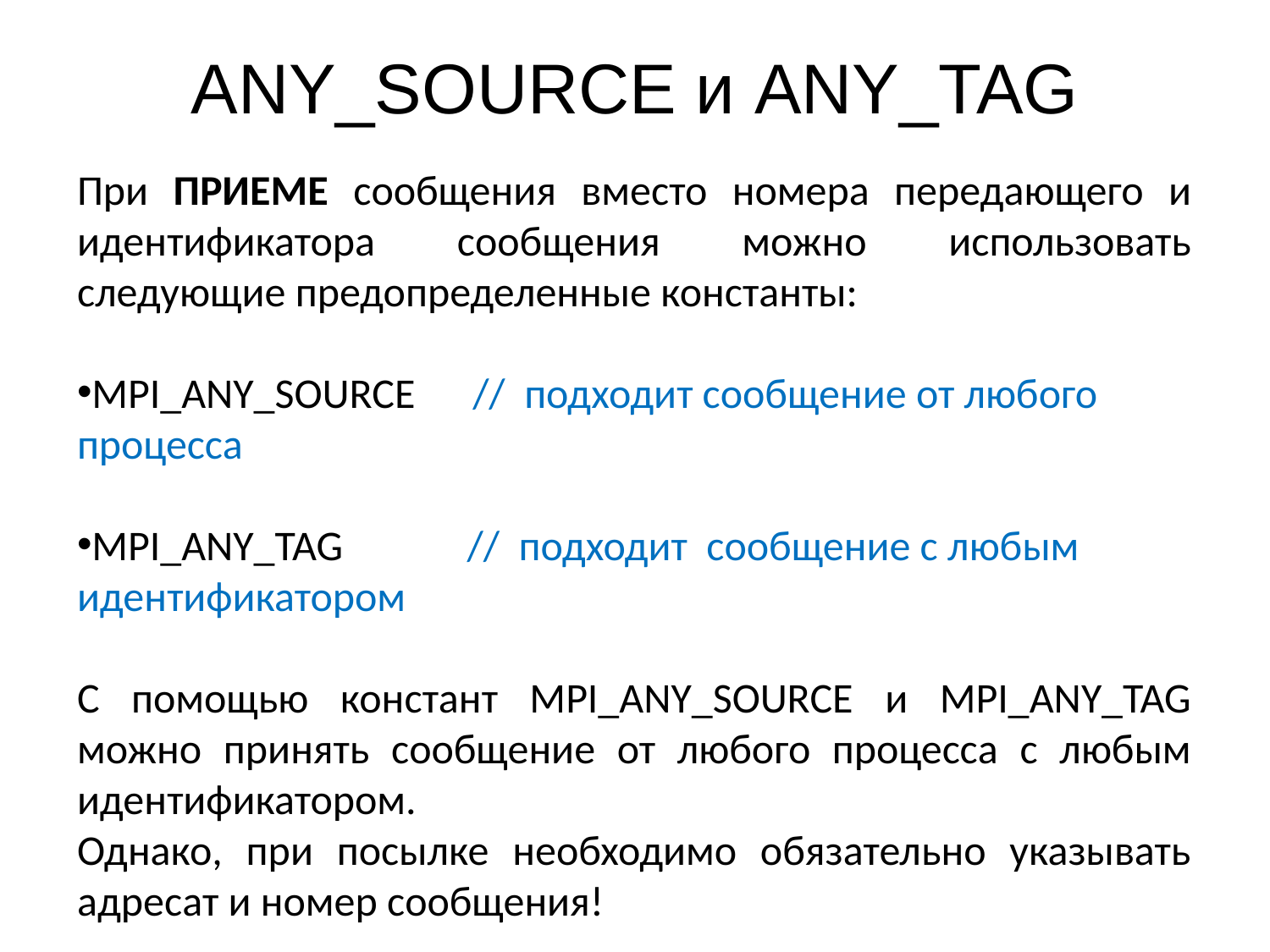

# ANY_SOURCE и ANY_TAG
При ПРИЕМЕ сообщения вместо номера передающего и идентификатора сообщения можно использовать следующие предопределенные константы:

MPI_ANY_SOURCE      //  подходит сообщение от любого процесса

MPI_ANY_TAG             //  подходит  сообщение с любым идентификатором

С помощью констант MPI_ANY_SOURCE и MPI_ANY_TAG можно принять сообщение от любого процесса с любым идентификатором.
Однако, при посылке необходимо обязательно указывать адресат и номер сообщения!